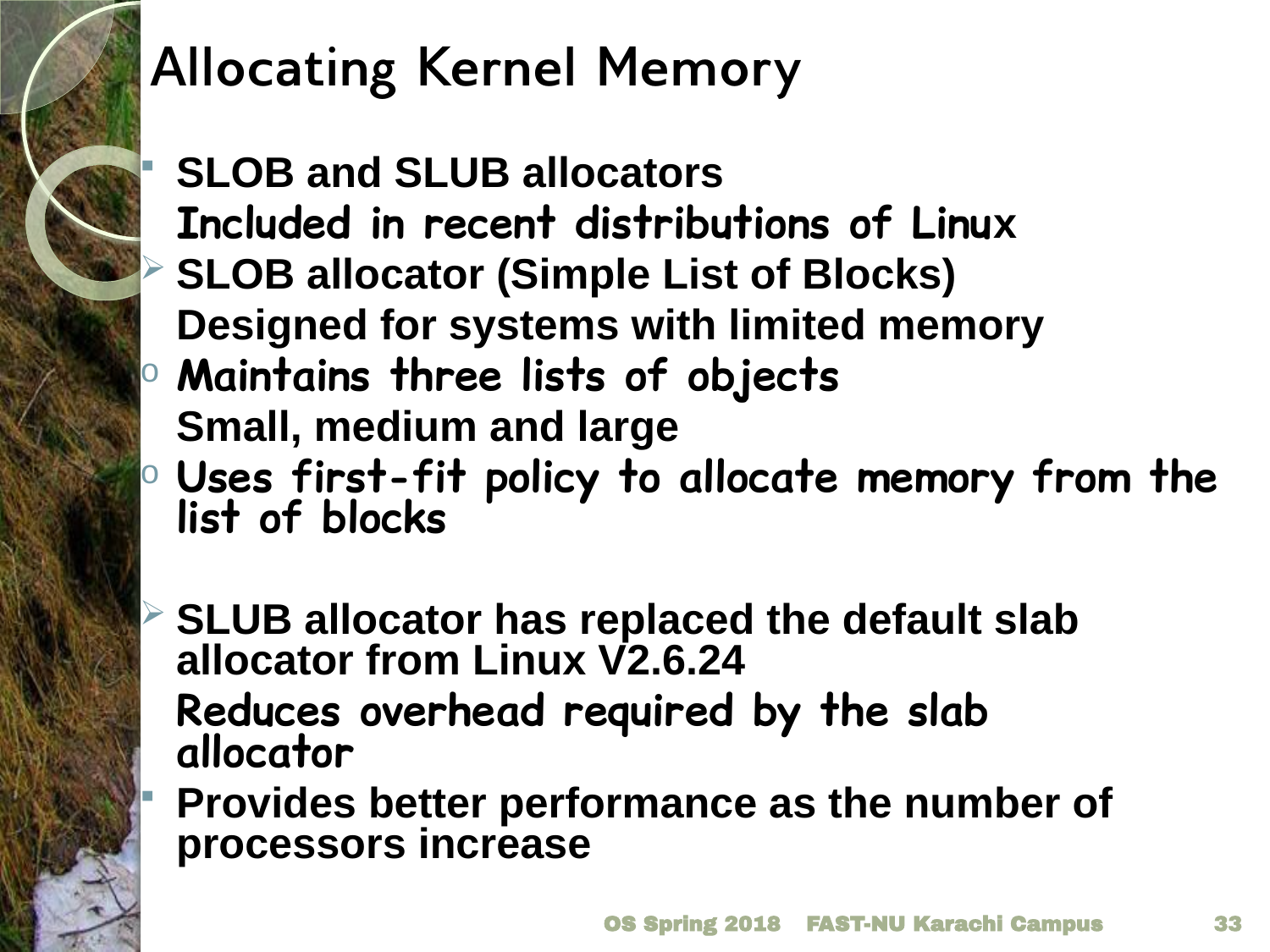

# Allocating Kernel Memory
SLOB and SLUB allocators
		Included in recent distributions of Linux
SLOB allocator (Simple List of Blocks)
		Designed for systems with limited memory
Maintains three lists of objects
		Small, medium and large
Uses first-fit policy to allocate memory from the list of blocks

SLUB allocator has replaced the default slab allocator from Linux V2.6.24
		Reduces overhead required by the slab 	allocator
Provides better performance as the number of processors increase

OS Spring 2018
FAST-NU Karachi Campus
33